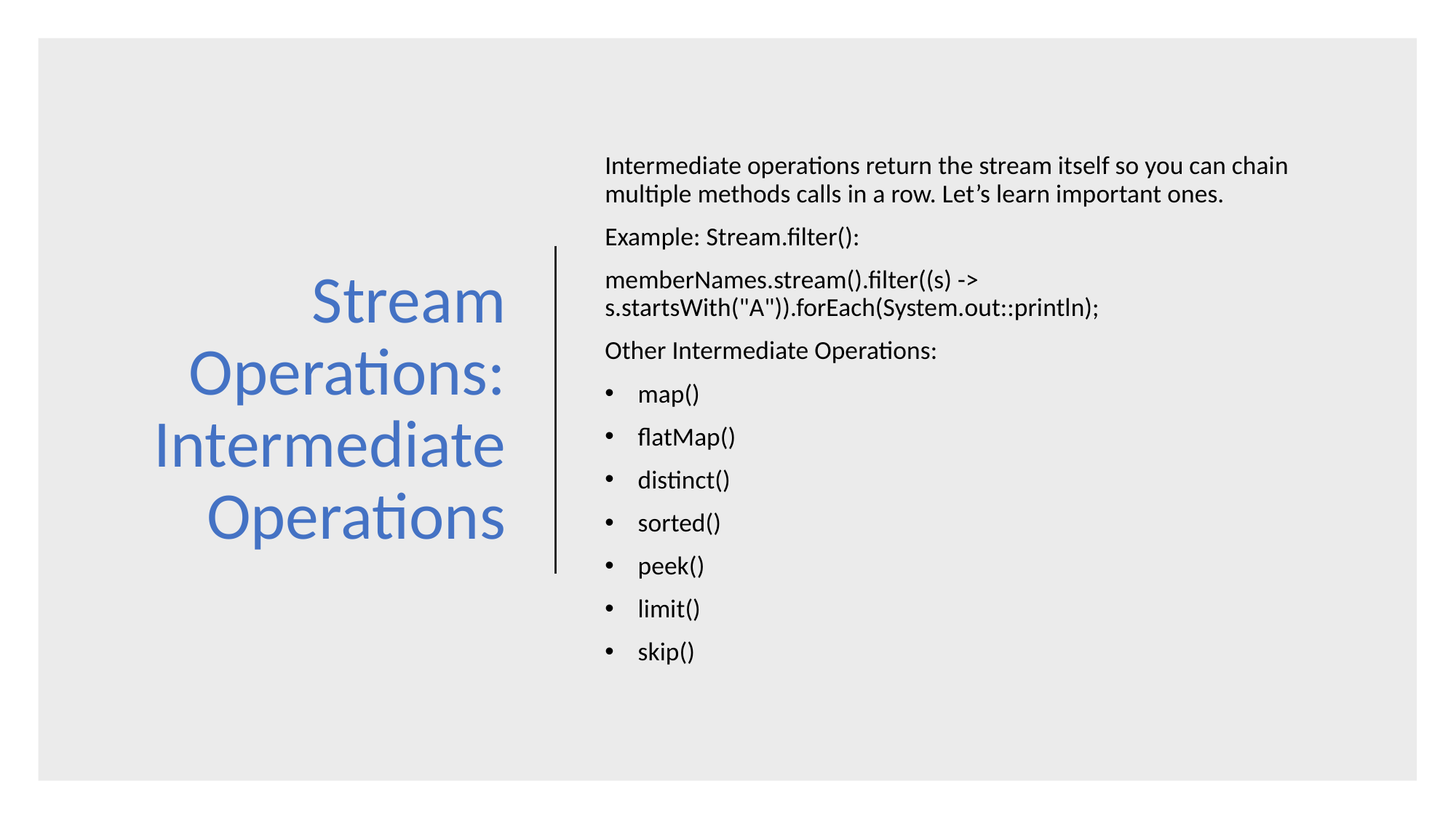

# Stream Operations: Intermediate Operations
Intermediate operations return the stream itself so you can chain multiple methods calls in a row. Let’s learn important ones.
Example: Stream.filter():
memberNames.stream().filter((s) -> s.startsWith("A")).forEach(System.out::println);
Other Intermediate Operations:
 map()
 flatMap()
 distinct()
 sorted()
 peek()
 limit()
 skip()